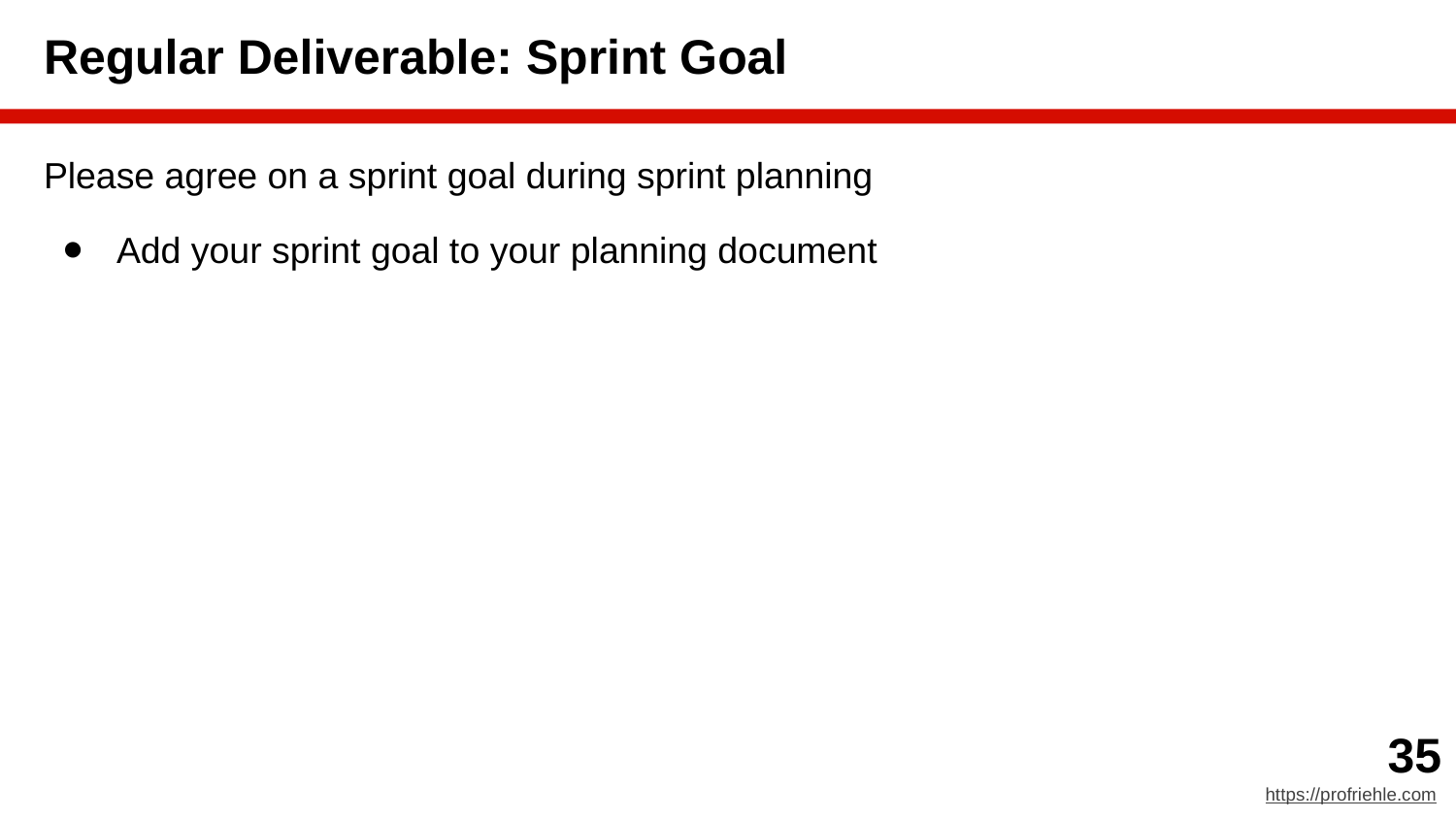

# Regular Deliverable: Sprint Goal
Please agree on a sprint goal during sprint planning
Add your sprint goal to your planning document
35
https://profriehle.com